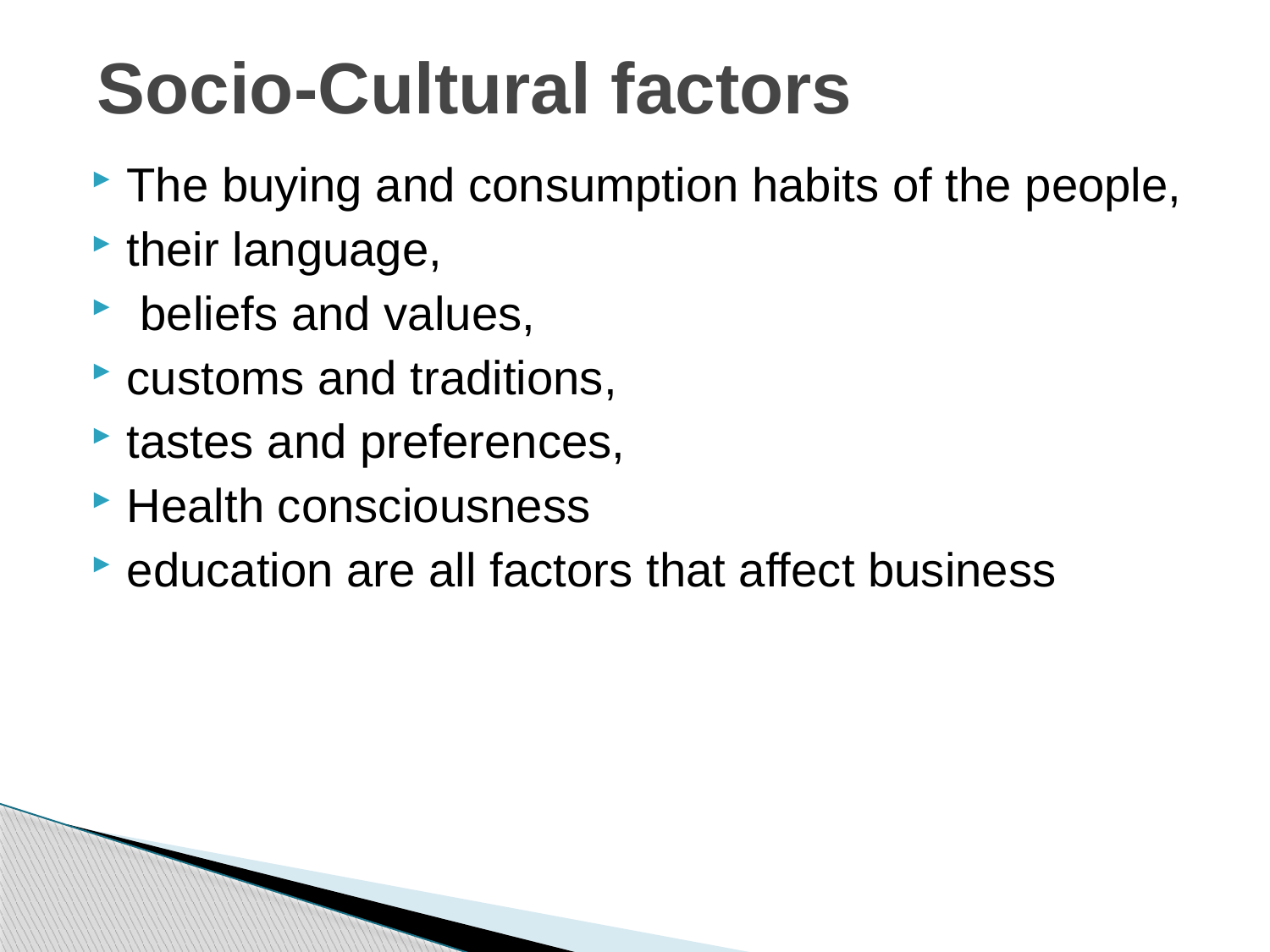

# Socio-Cultural factors
The buying and consumption habits of the people,
their language,
 beliefs and values,
customs and traditions,
tastes and preferences,
Health consciousness
education are all factors that affect business